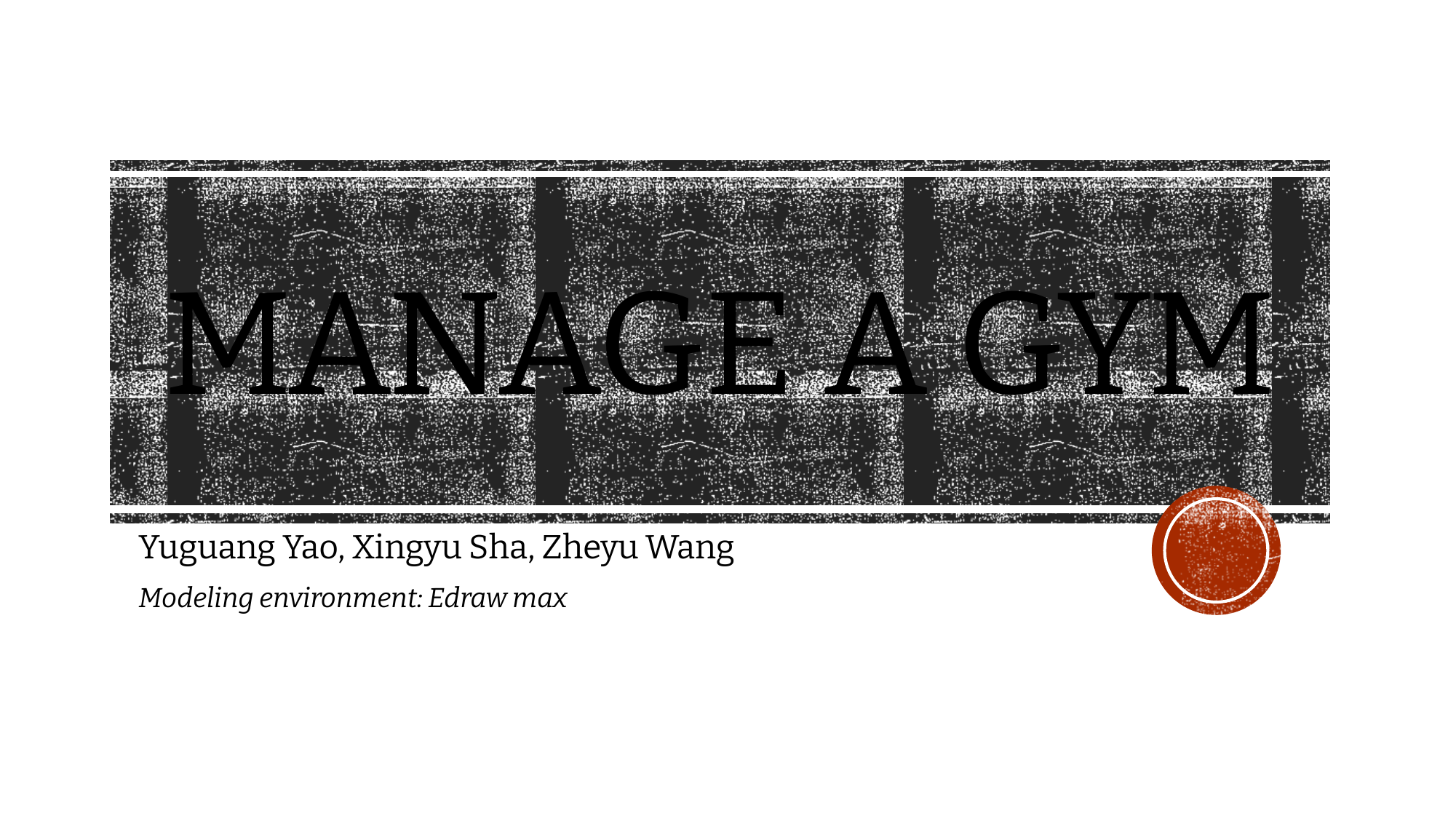

# MANAGE A GYM
Yuguang Yao, Xingyu Sha, Zheyu Wang
Modeling environment: Edraw max